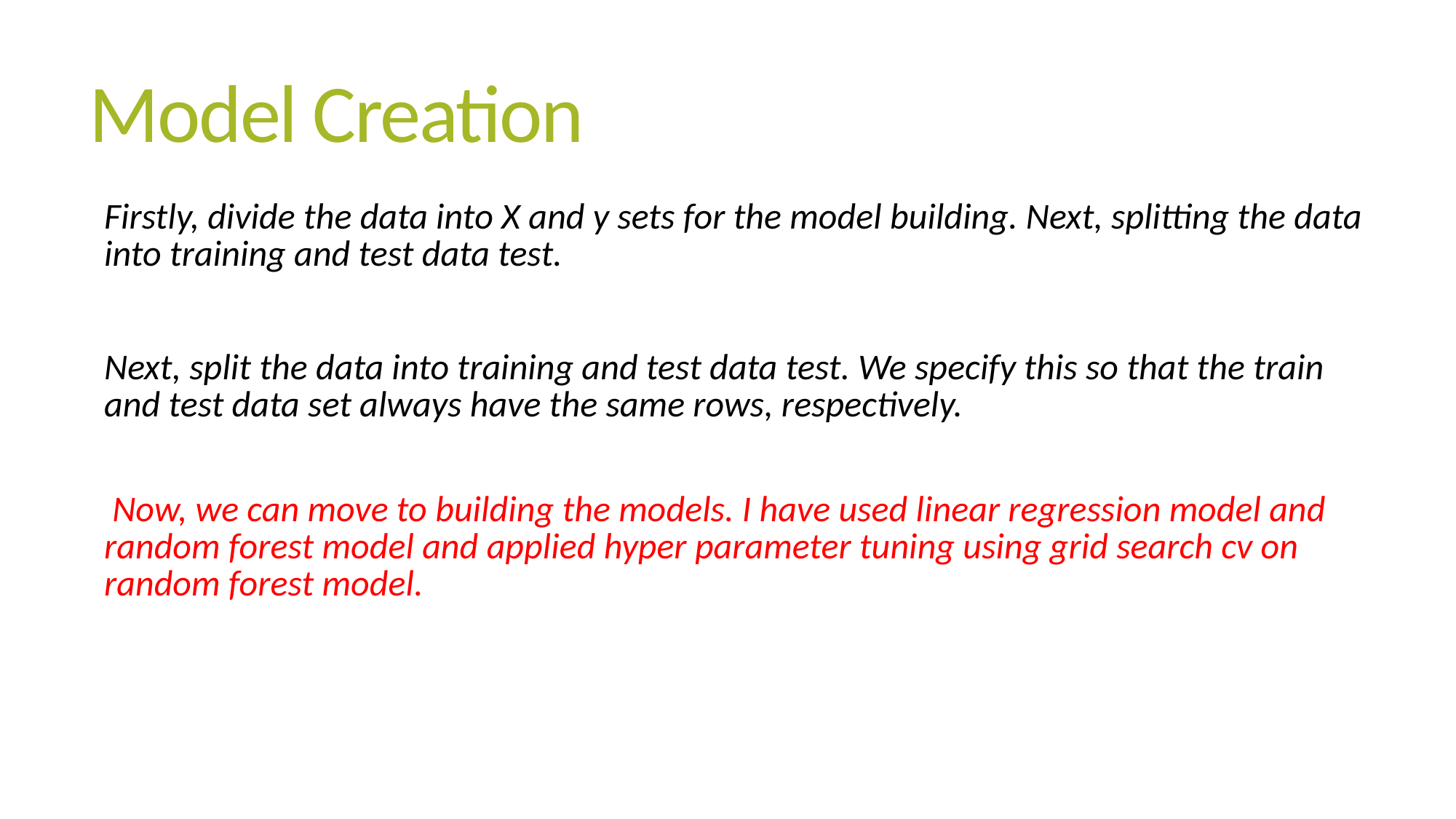

# Model Creation
Firstly, divide the data into X and y sets for the model building. Next, splitting the data into training and test data test.

Next, split the data into training and test data test. We specify this so that the train and test data set always have the same rows, respectively.

 Now, we can move to building the models. I have used linear regression model and random forest model and applied hyper parameter tuning using grid search cv on random forest model.